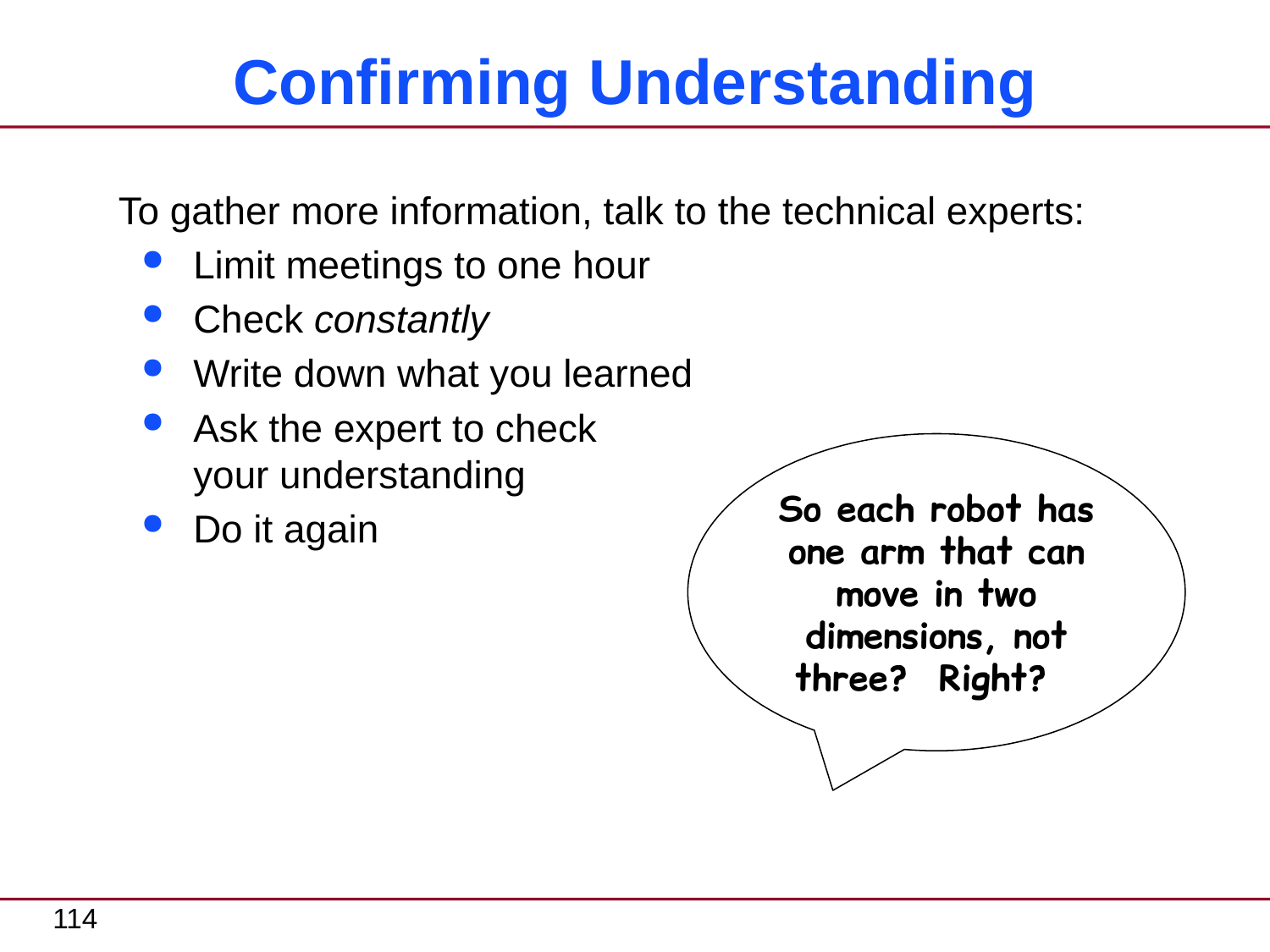

# Confirming Understanding
To gather more information, talk to the technical experts:
Limit meetings to one hour
Check constantly
Write down what you learned
Ask the expert to check
your understanding
Do it again

So each robot has one arm that can move in two dimensions, not three?  Right?